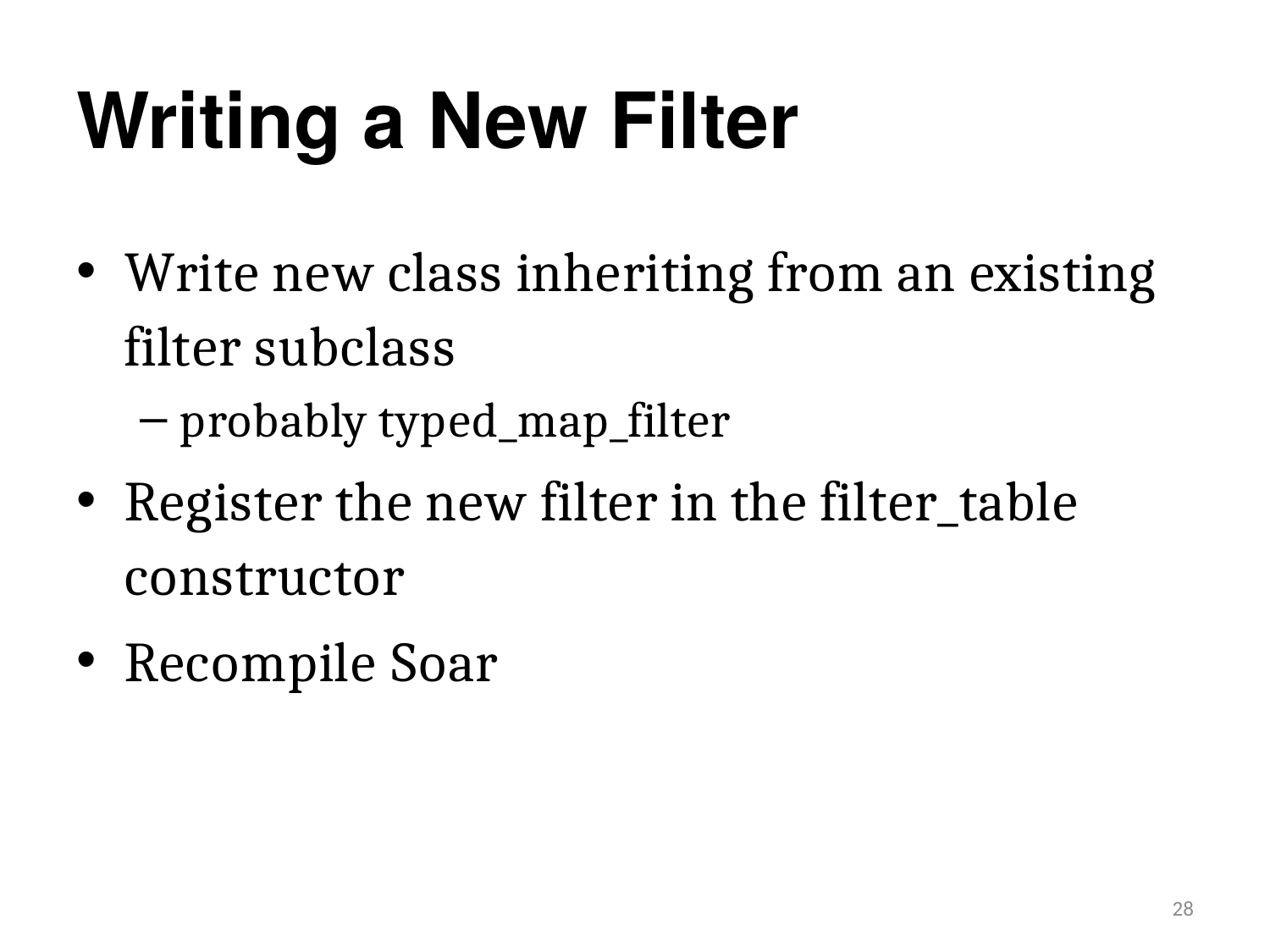

# Writing a New Filter
Write new class inheriting from an existing filter subclass
probably typed_map_filter
Register the new filter in the filter_table constructor
Recompile Soar
28